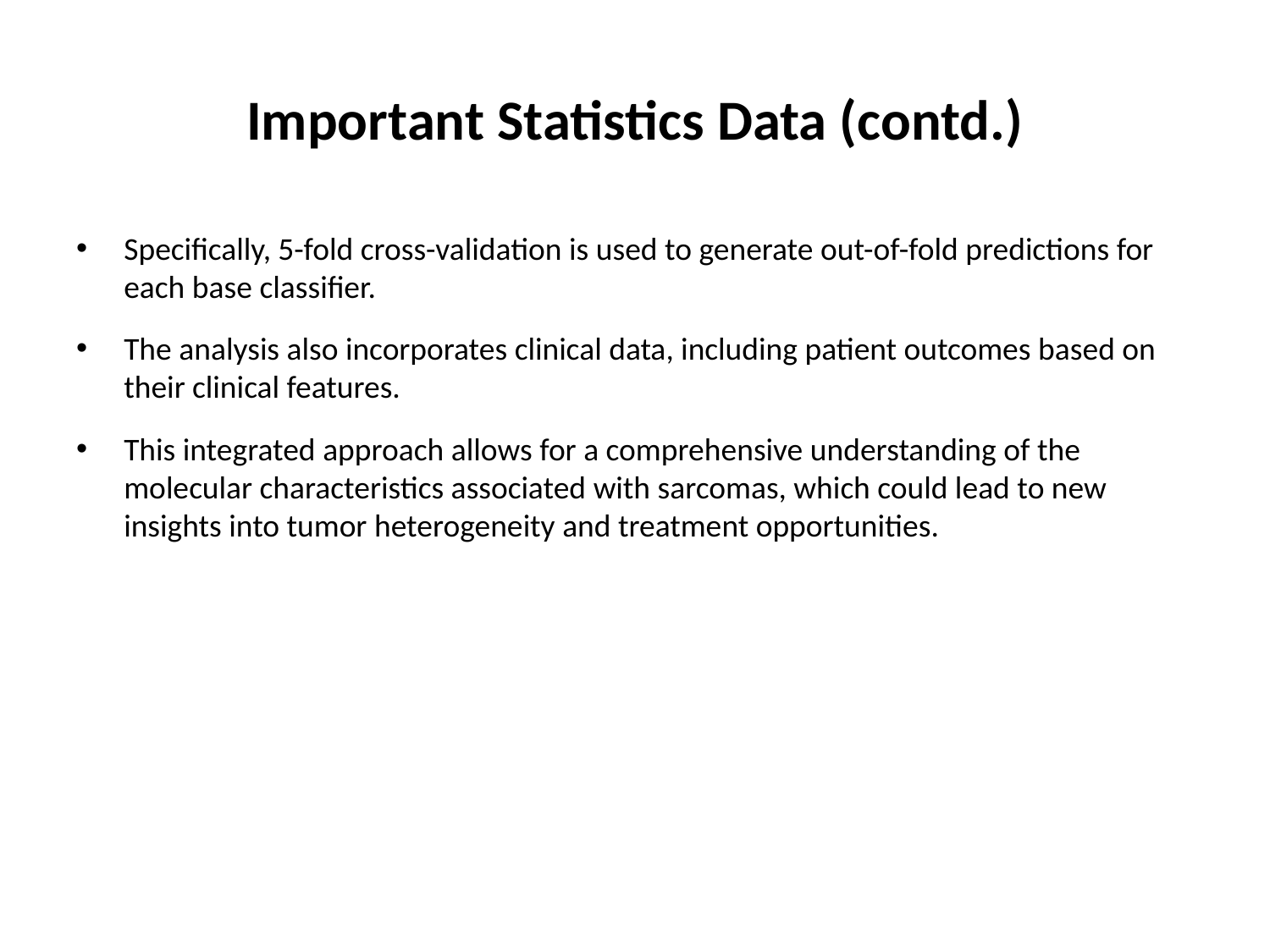

# Important Statistics Data (contd.)
Specifically, 5-fold cross-validation is used to generate out-of-fold predictions for each base classifier.
The analysis also incorporates clinical data, including patient outcomes based on their clinical features.
This integrated approach allows for a comprehensive understanding of the molecular characteristics associated with sarcomas, which could lead to new insights into tumor heterogeneity and treatment opportunities.